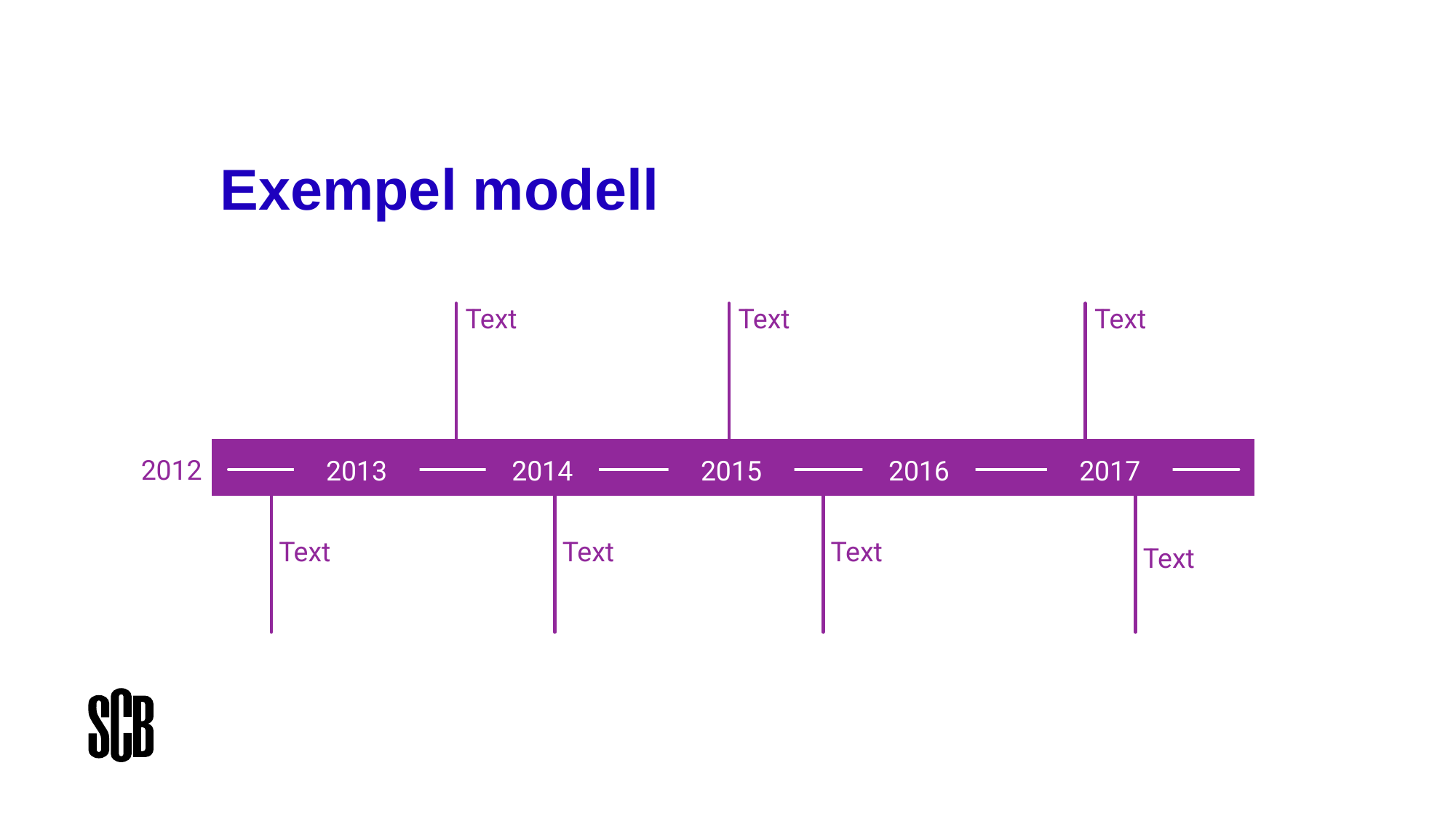

# Exempel modell
Text
Text
Text

2012
2013
2014
2016
2015
2017
Text
Text
Text
Text